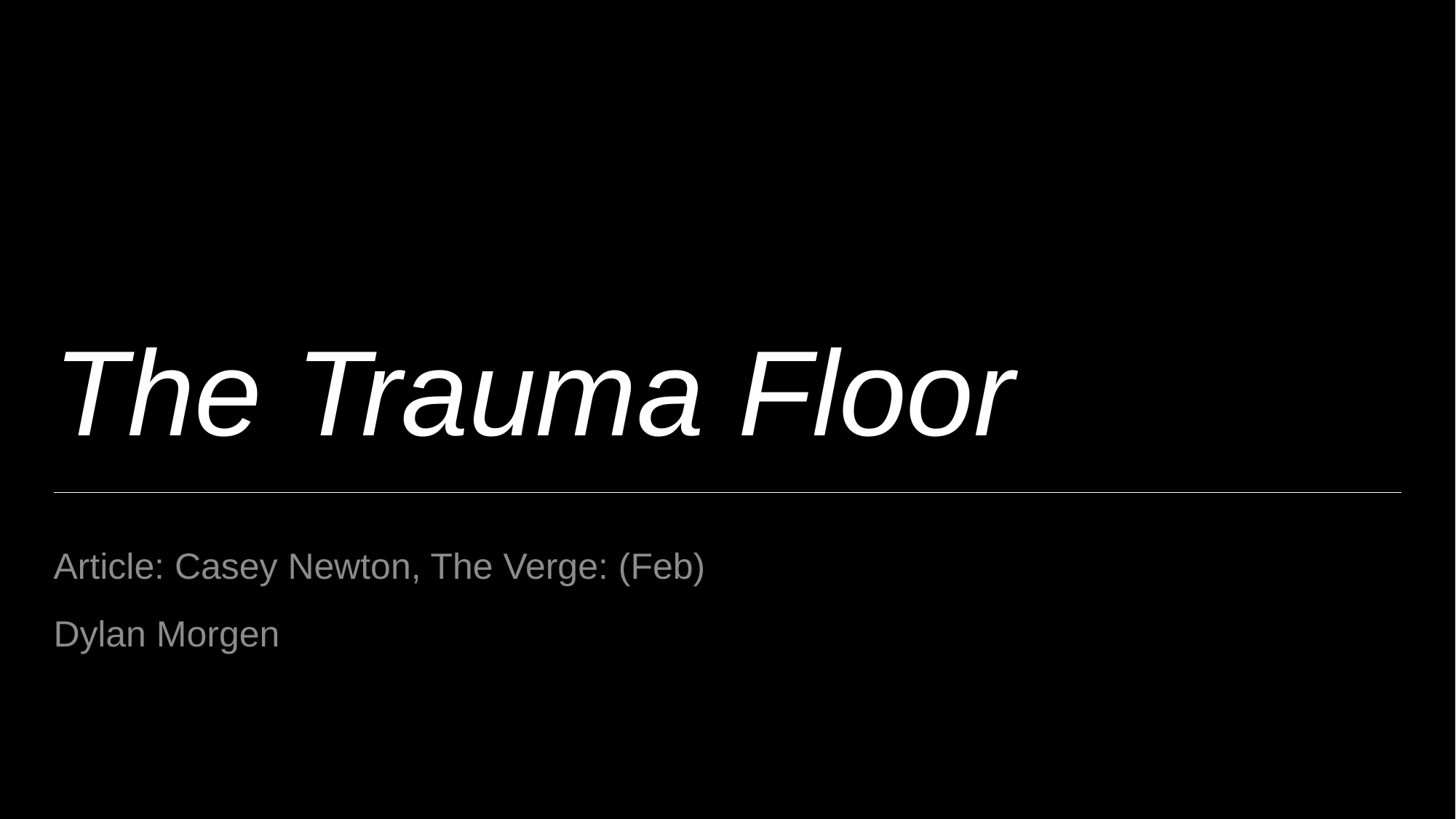

# The Trauma Floor
Article: Casey Newton, The Verge: (Feb)
Dylan Morgen